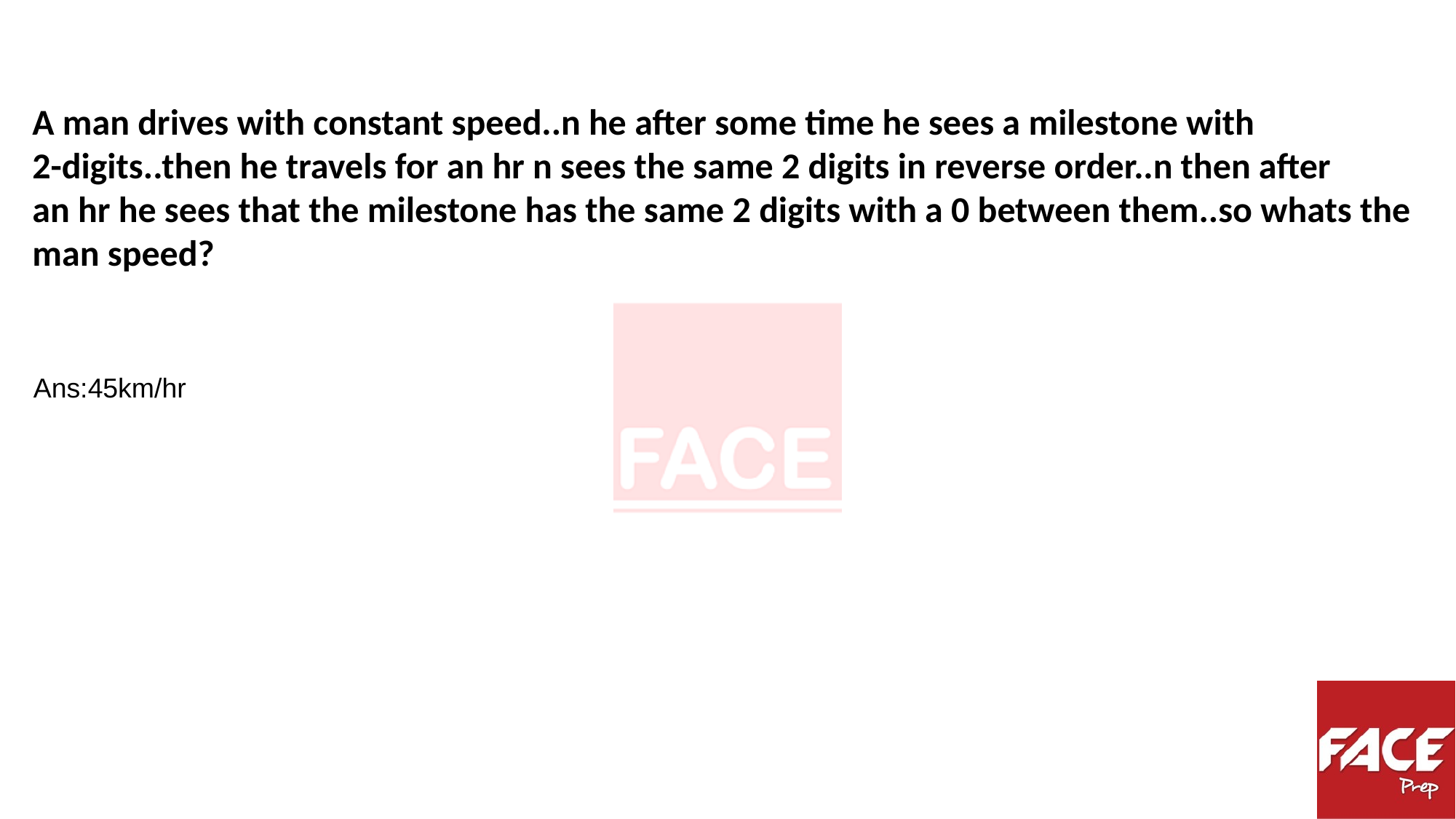

A man drives with constant speed..n he after some time he sees a milestone with
2-digits..then he travels for an hr n sees the same 2 digits in reverse order..n then after
an hr he sees that the milestone has the same 2 digits with a 0 between them..so whats the man speed?
Ans:45km/hr